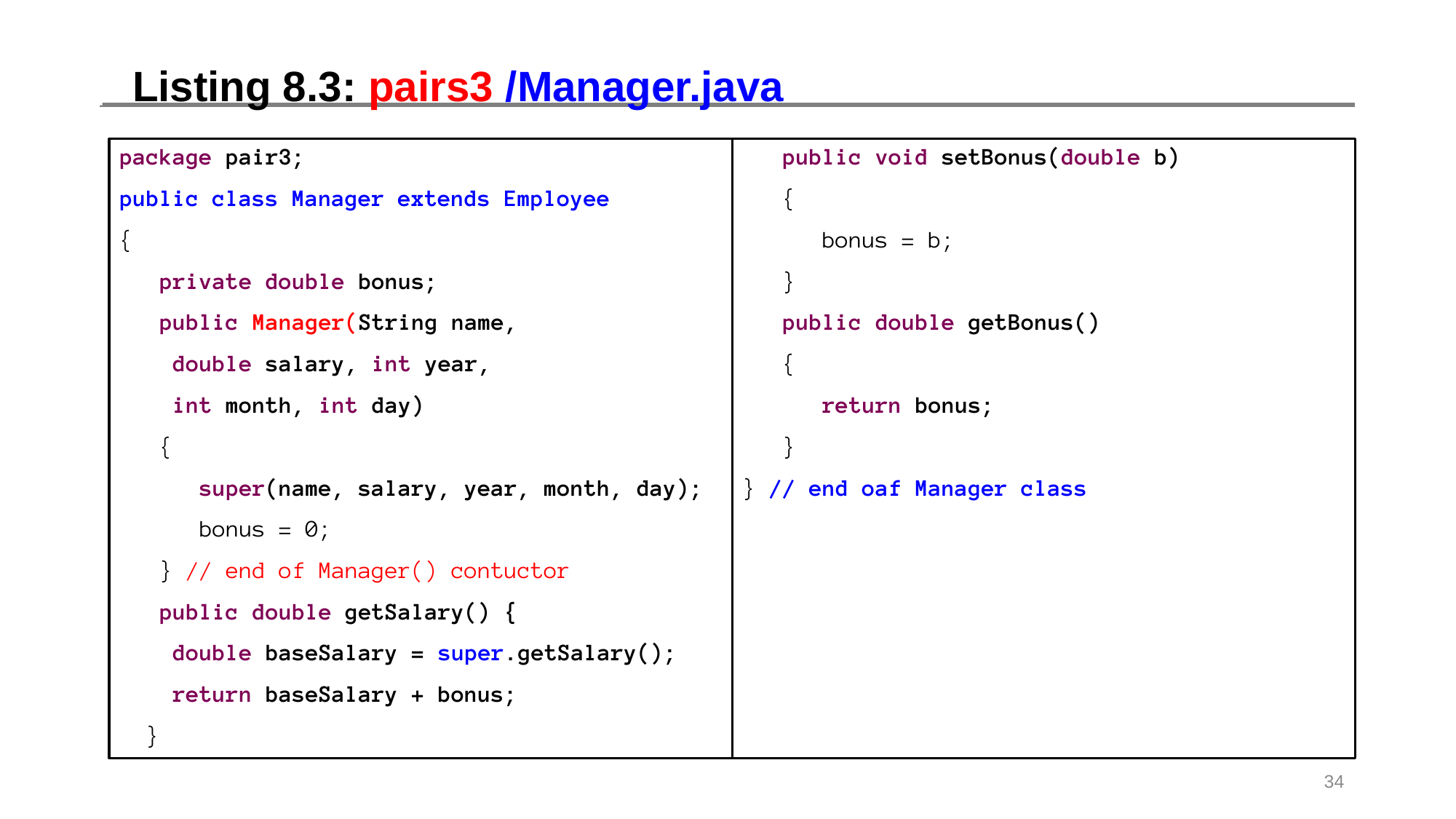

# Listing 8.3: pairs3 /Manager.java
package pair3;
public class Manager extends Employee
{
   private double bonus;
   public Manager(String name,
    double salary, int year,
    int month, int day)
   {
      super(name, salary, year, month, day);
      bonus = 0;
   } // end of Manager() contuctor
   public double getSalary() {
    double baseSalary = super.getSalary();
    return baseSalary + bonus;
  }

   public void setBonus(double b)
   {
      bonus = b;
   }
   public double getBonus()
   {
      return bonus;
   }
} // end oaf Manager class
34